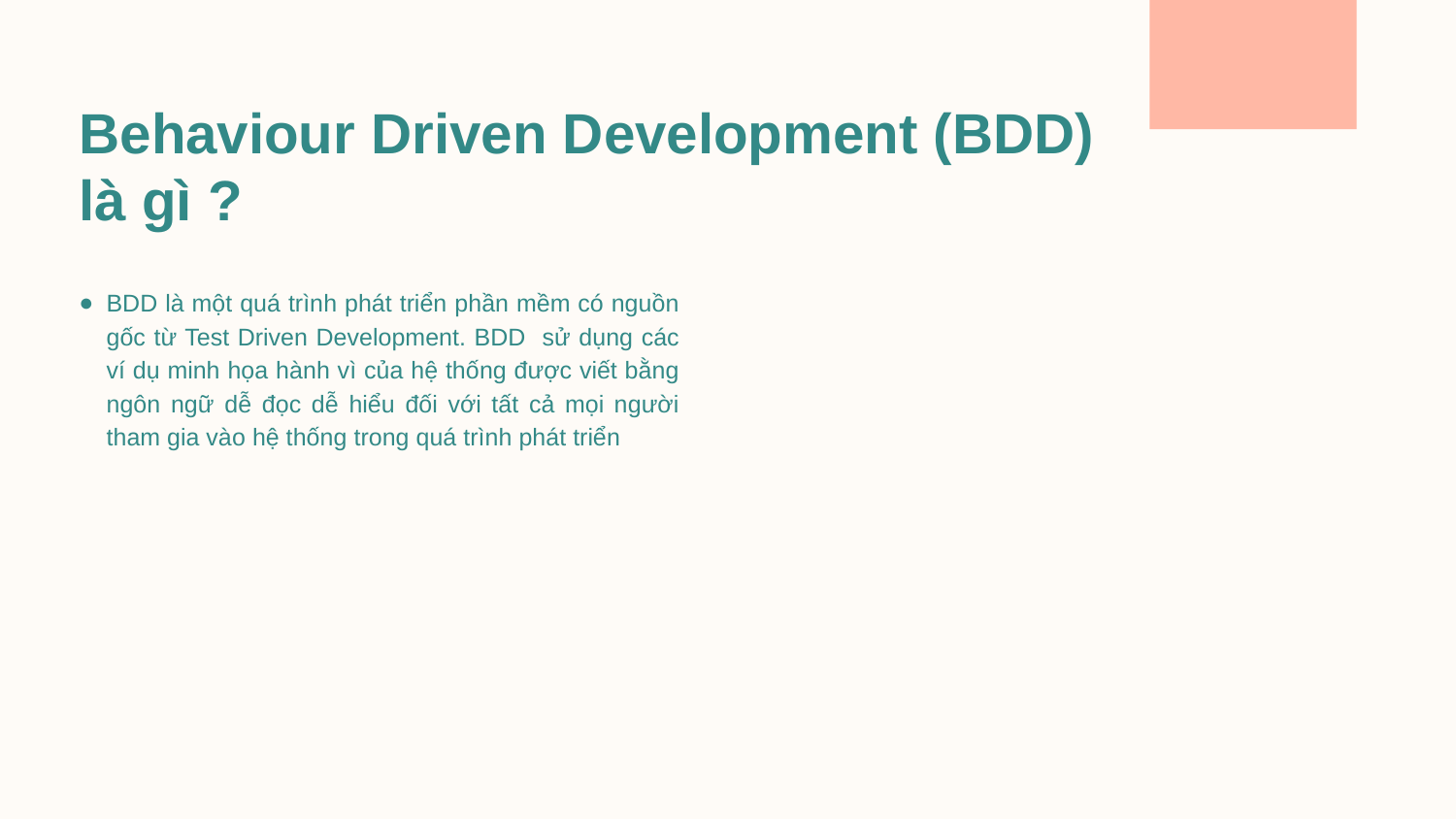

# Behaviour Driven Development (BDD) là gì ?
BDD là một quá trình phát triển phần mềm có nguồn gốc từ Test Driven Development. BDD  sử dụng các ví dụ minh họa hành vì của hệ thống được viết bằng ngôn ngữ dễ đọc dễ hiểu đối với tất cả mọi người tham gia vào hệ thống trong quá trình phát triển